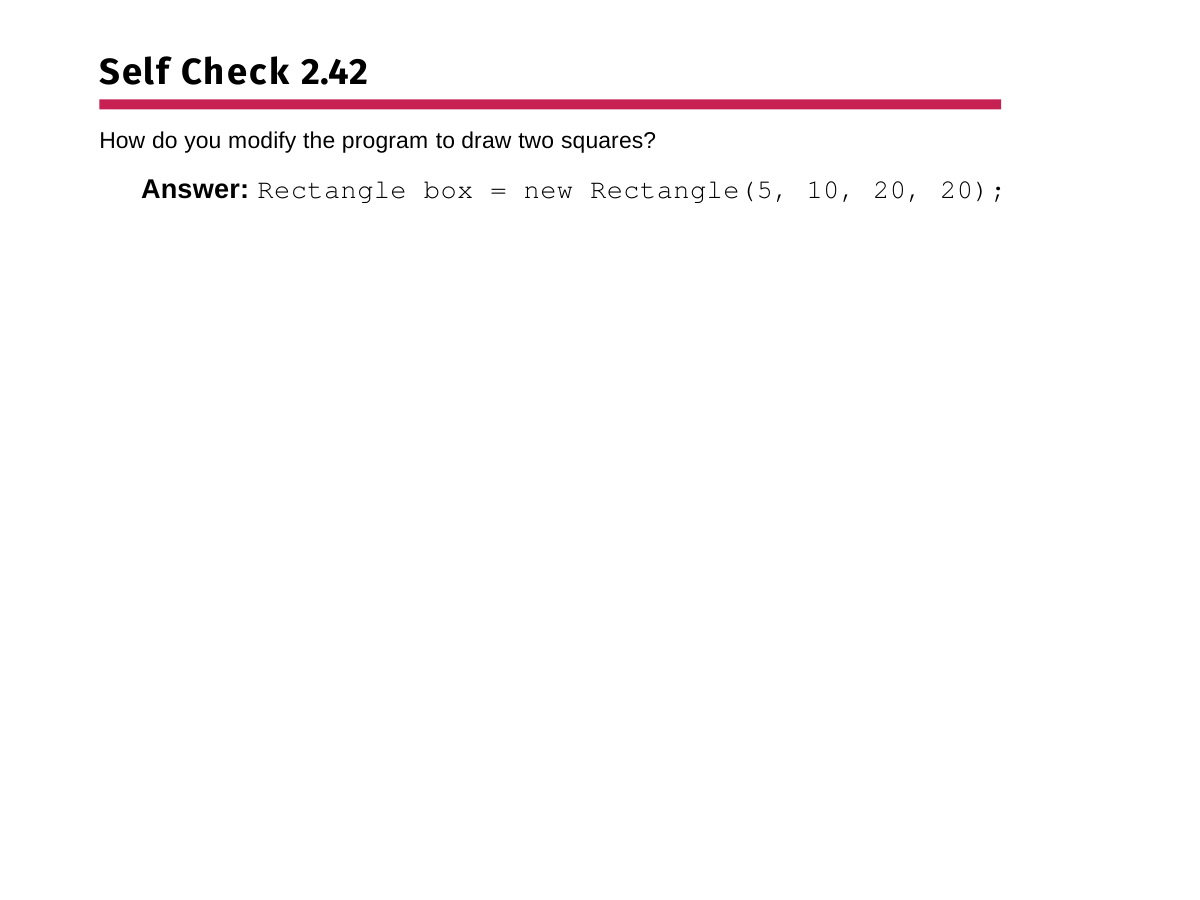

# Self Check 2.42

How do you modify the program to draw two squares?
Answer: Rectangle box = new Rectangle(5, 10, 20, 20);